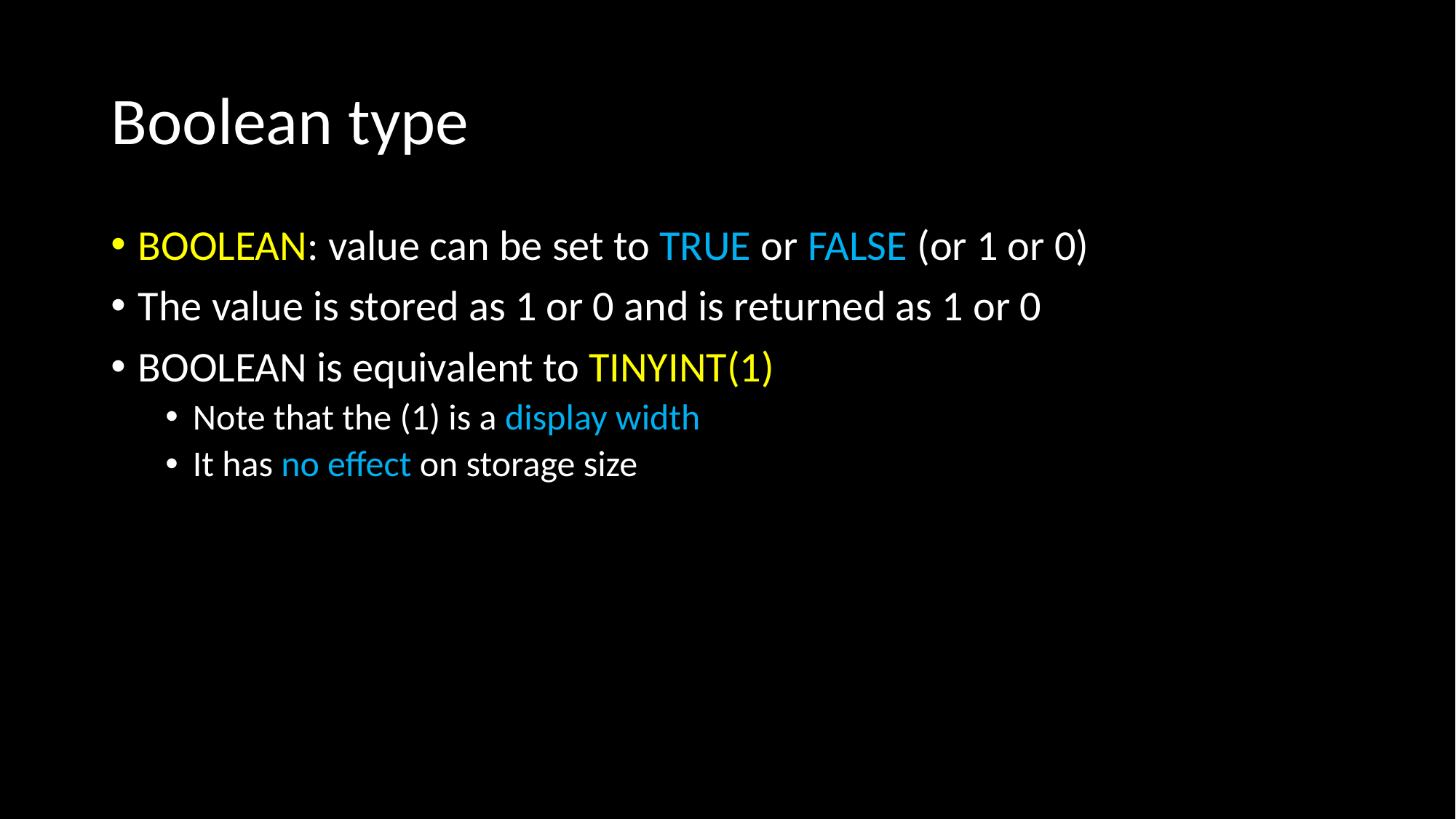

# Boolean type
BOOLEAN: value can be set to TRUE or FALSE (or 1 or 0)
The value is stored as 1 or 0 and is returned as 1 or 0
BOOLEAN is equivalent to TINYINT(1)
Note that the (1) is a display width
It has no effect on storage size